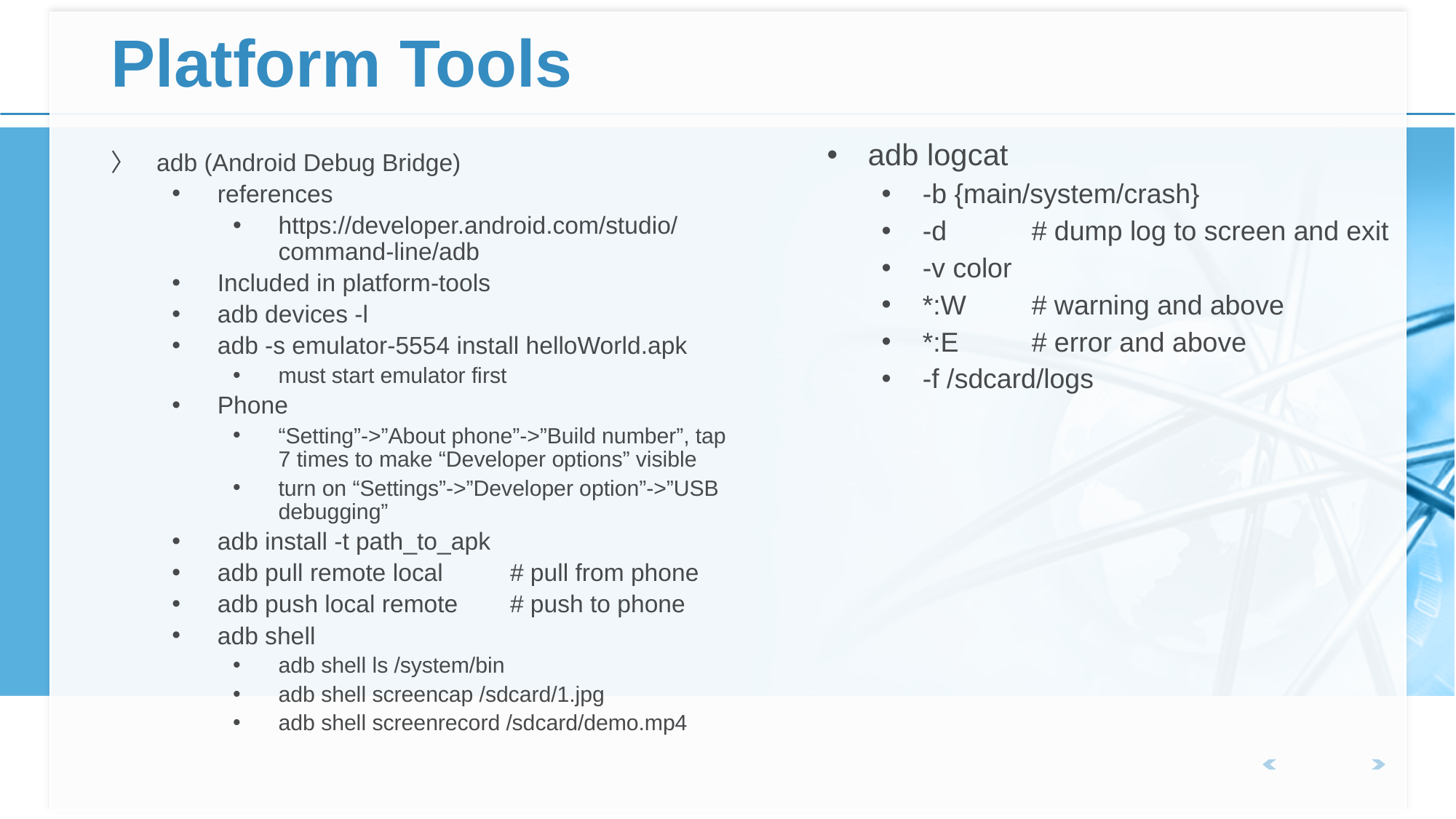

# Platform Tools
adb logcat
-b {main/system/crash}
-d	# dump log to screen and exit
-v color
*:W	# warning and above
*:E	# error and above
-f /sdcard/logs
adb (Android Debug Bridge)
references
https://developer.android.com/studio/command-line/adb
Included in platform-tools
adb devices -l
adb -s emulator-5554 install helloWorld.apk
must start emulator first
Phone
“Setting”->”About phone”->”Build number”, tap 7 times to make “Developer options” visible
turn on “Settings”->”Developer option”->”USB debugging”
adb install -t path_to_apk
adb pull remote local		# pull from phone
adb push local remote	# push to phone
adb shell
adb shell ls /system/bin
adb shell screencap /sdcard/1.jpg
adb shell screenrecord /sdcard/demo.mp4